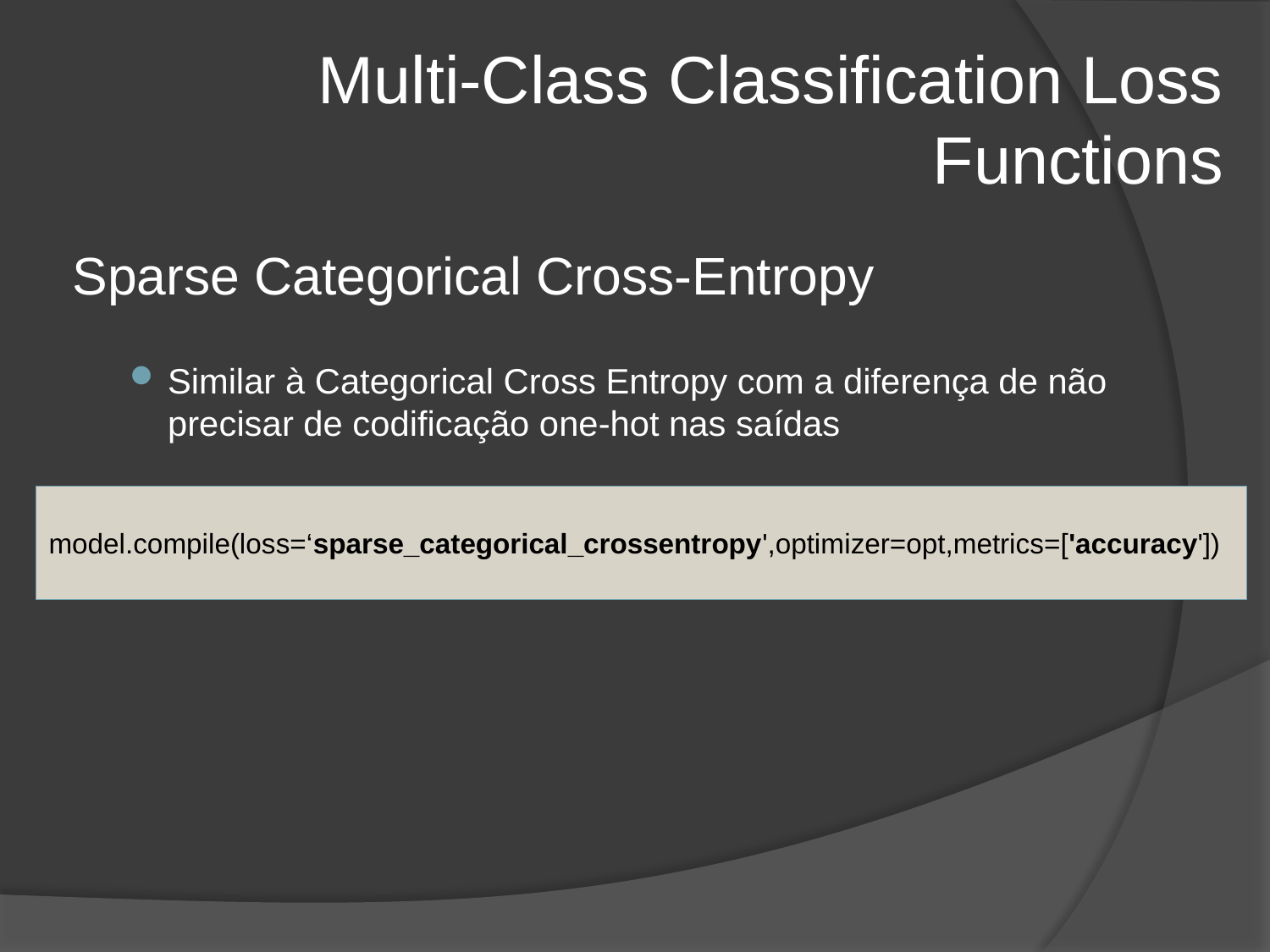

# Multi-Class Classification Loss Functions
Sparse Categorical Cross-Entropy

Similar à Categorical Cross Entropy com a diferença de não precisar de codificação one-hot nas saídas

model.compile(loss=‘sparse_categorical_crossentropy',optimizer=opt,metrics=['accuracy'])